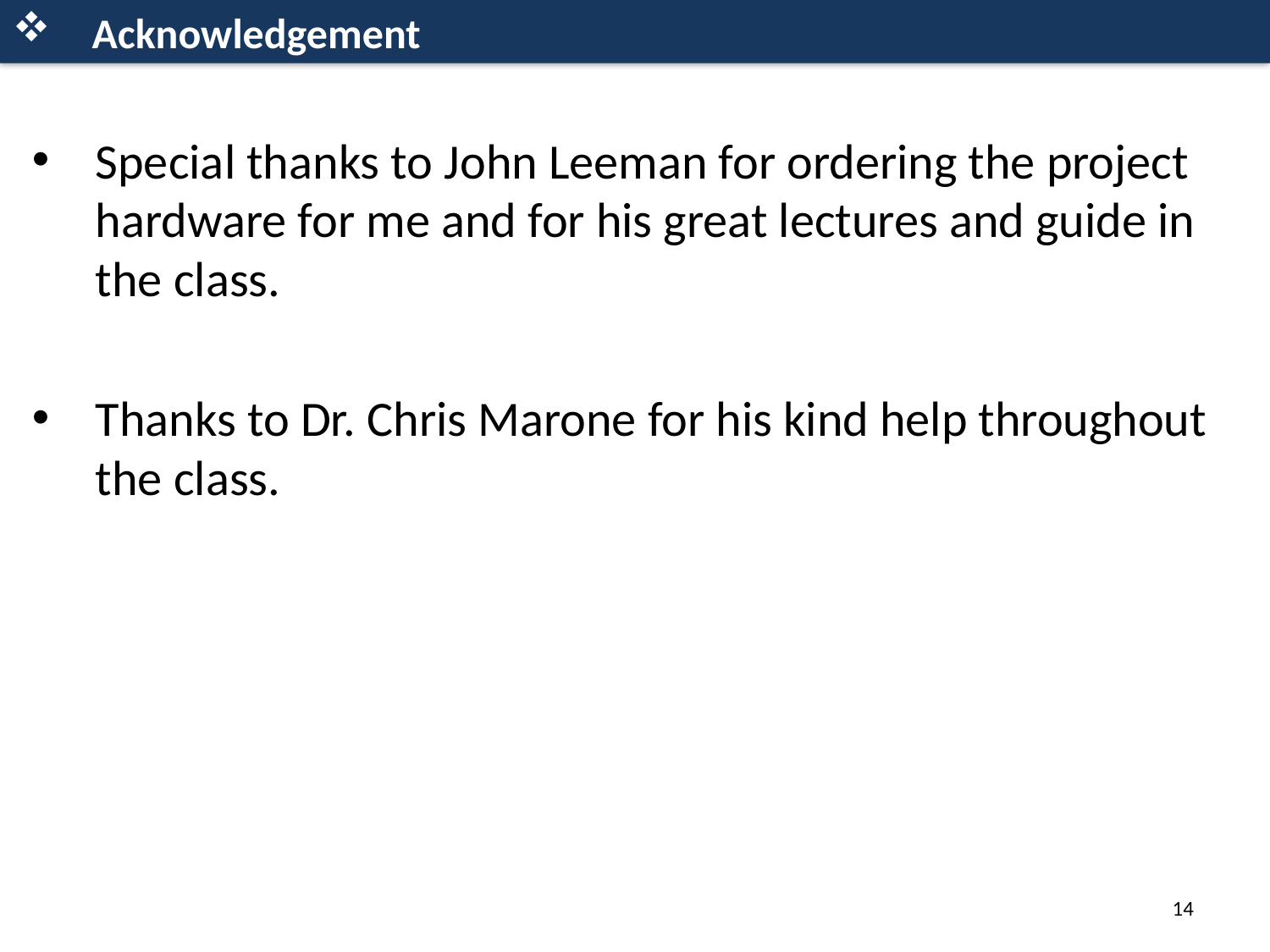

Acknowledgement
Special thanks to John Leeman for ordering the project hardware for me and for his great lectures and guide in the class.

Thanks to Dr. Chris Marone for his kind help throughout the class.

14